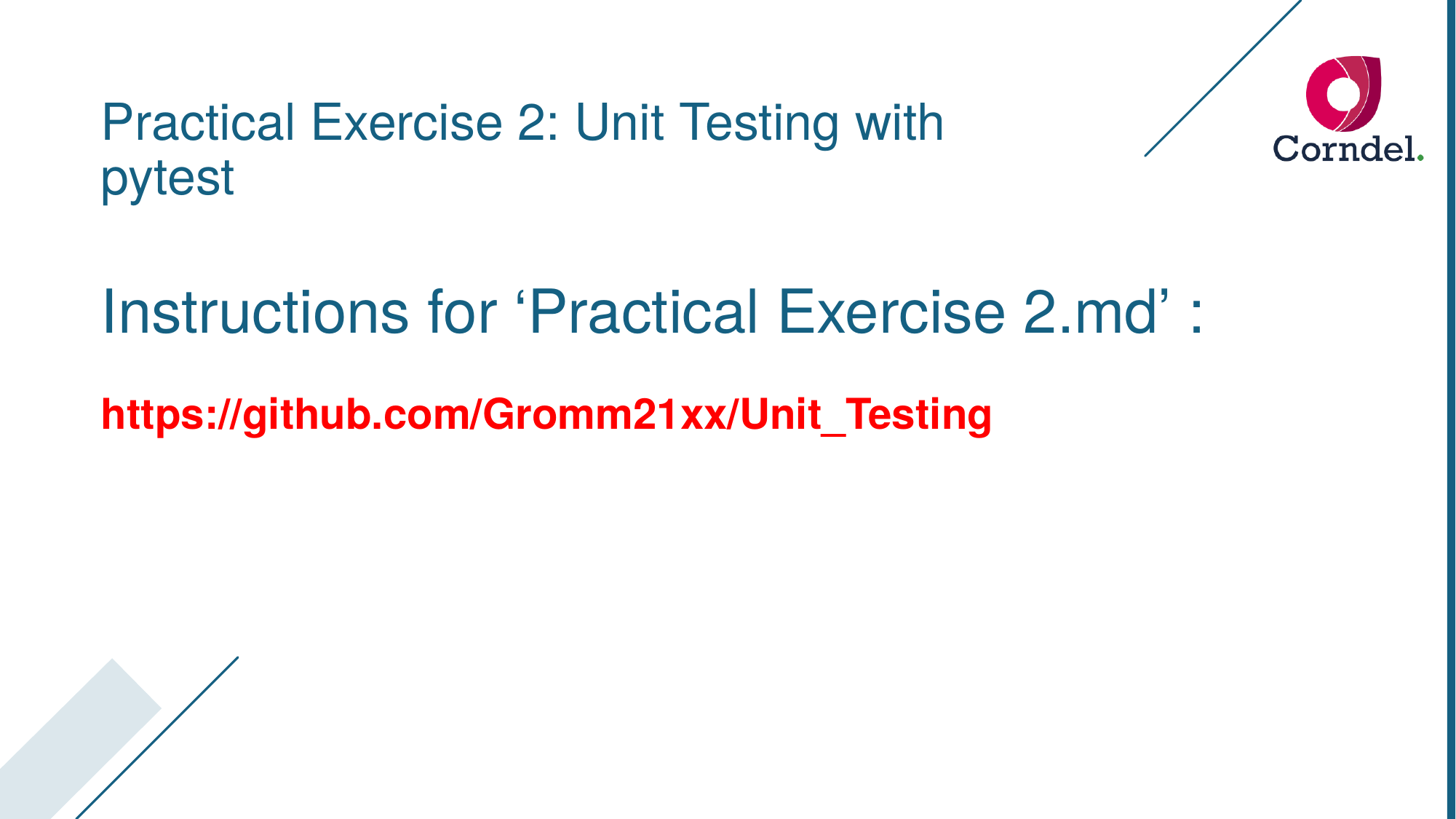

Practical Exercise 2: Unit Testing with pytest
Instructions for ‘Practical Exercise 2.md’ :
https://github.com/Gromm21xx/Unit_Testing